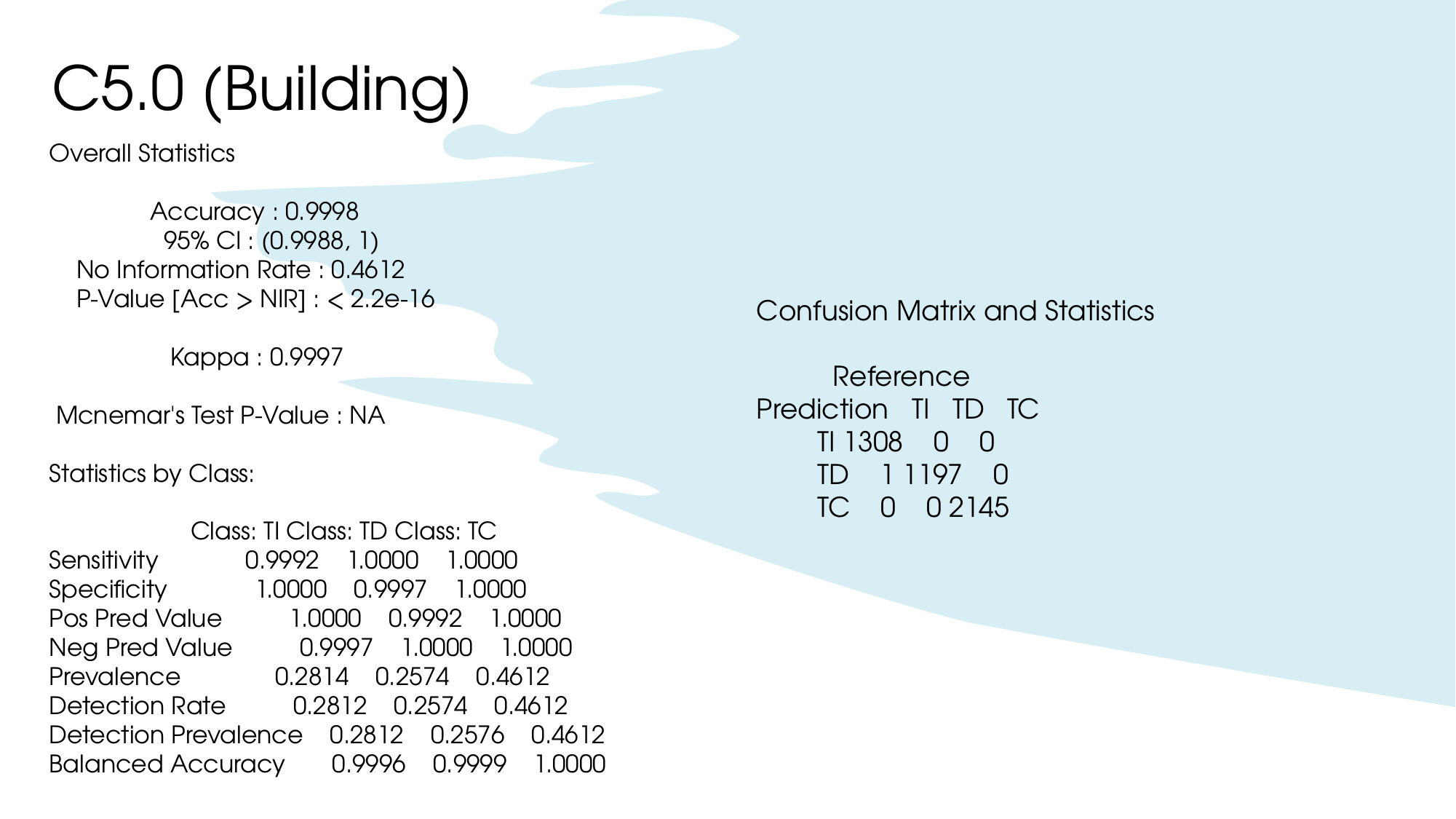

C5.0 (Building)
Overall Statistics

               Accuracy : 0.9998
                 95% CI : (0.9988, 1)
    No Information Rate : 0.4612
    P-Value [Acc > NIR] : < 2.2e-16

                  Kappa : 0.9997

 Mcnemar's Test P-Value : NA

Statistics by Class:

                     Class: TI Class: TD Class: TC
Sensitivity             0.9992    1.0000    1.0000
Specificity             1.0000    0.9997    1.0000
Pos Pred Value          1.0000    0.9992    1.0000
Neg Pred Value          0.9997    1.0000    1.0000
Prevalence              0.2814    0.2574    0.4612
Detection Rate          0.2812    0.2574    0.4612
Detection Prevalence    0.2812    0.2576    0.4612
Balanced Accuracy       0.9996    0.9999    1.0000
Confusion Matrix and Statistics

          Reference
Prediction   TI   TD   TC
        TI 1308    0    0
        TD    1 1197    0
        TC    0    0 2145